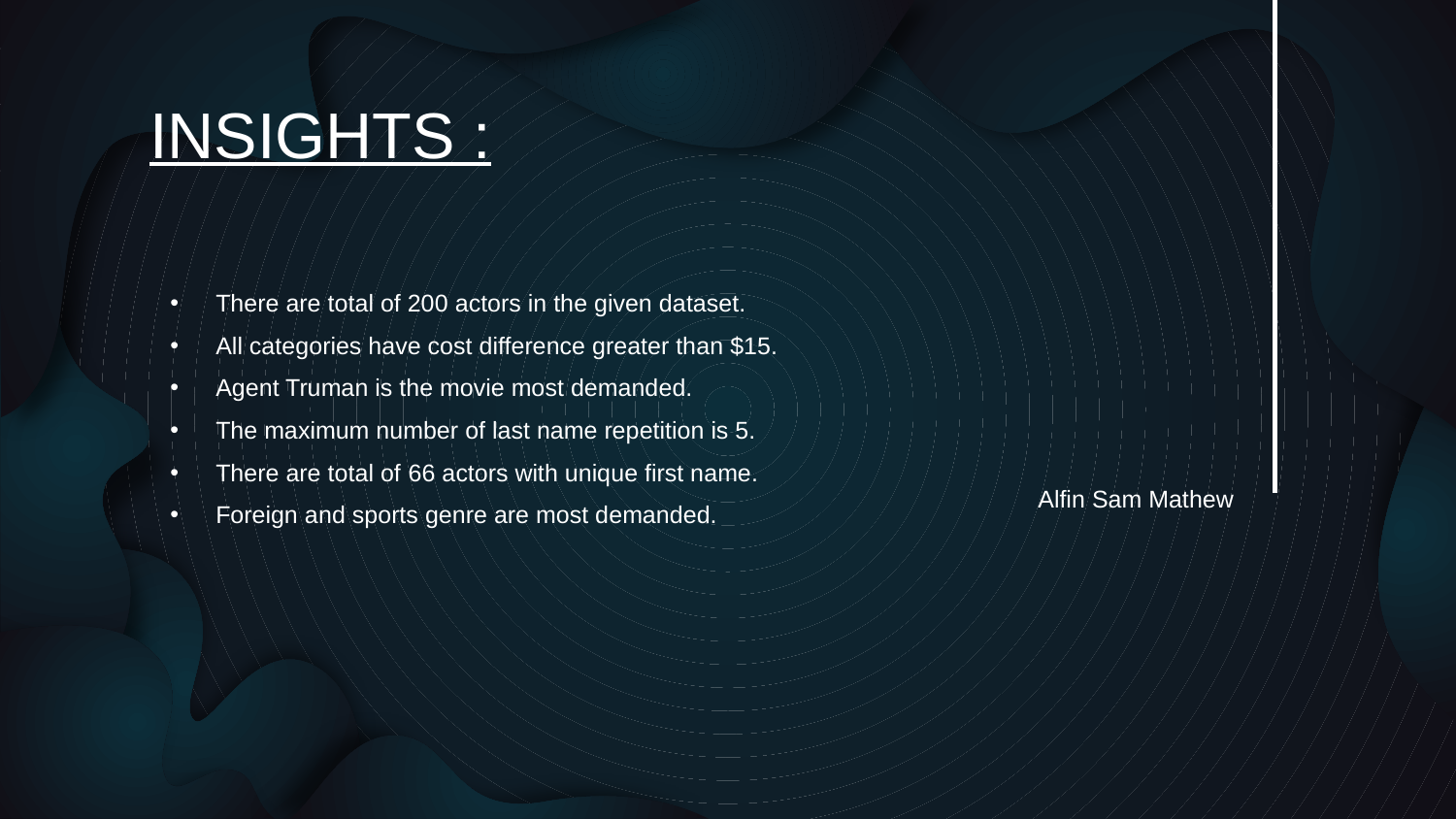

INSIGHTS :
There are total of 200 actors in the given dataset.
All categories have cost difference greater than $15.
Agent Truman is the movie most demanded.
The maximum number of last name repetition is 5.
There are total of 66 actors with unique first name.
Foreign and sports genre are most demanded.

Alfin Sam Mathew